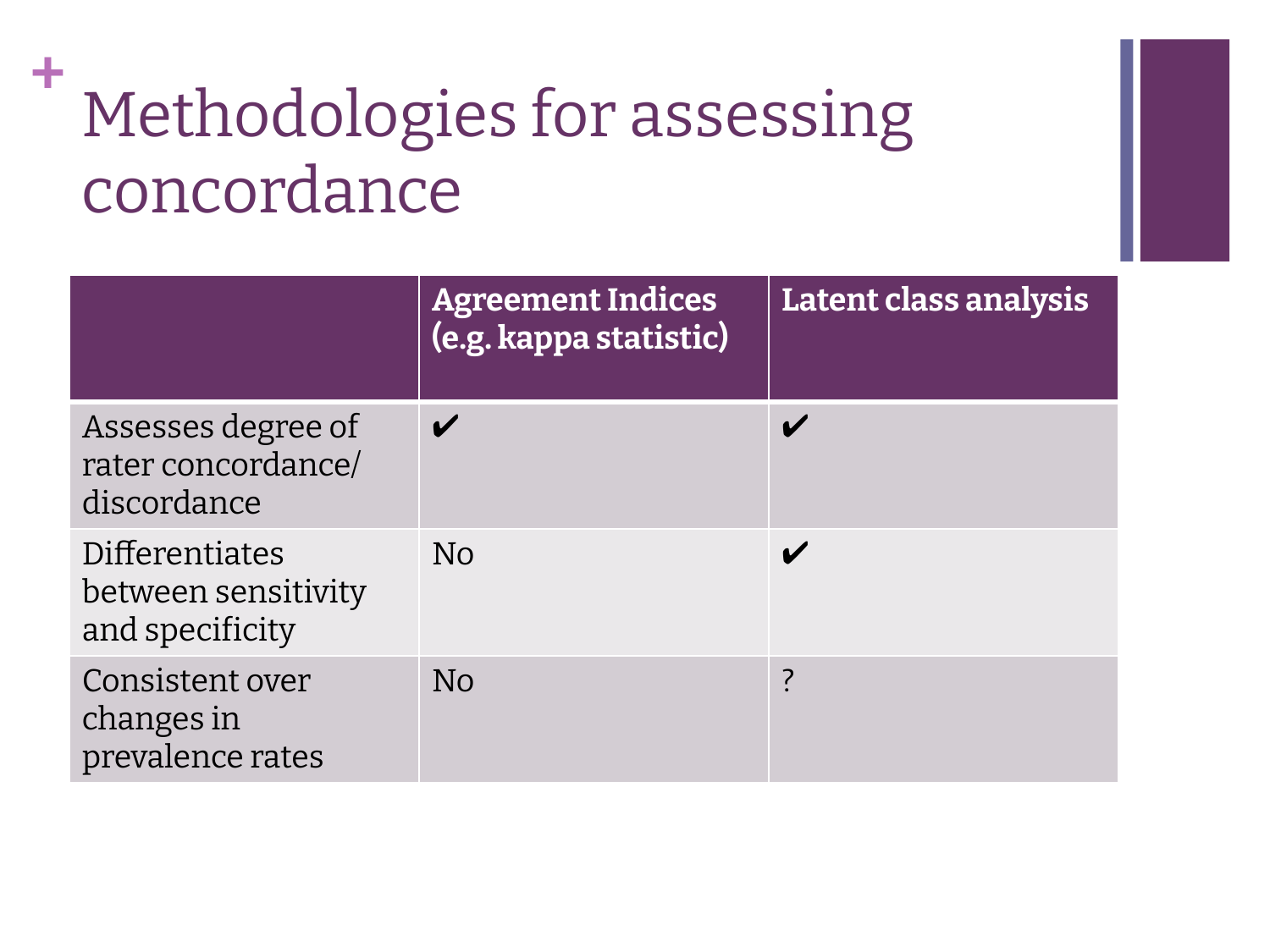

# Methodologies for assessing concordance
|  | Agreement Indices (e.g. kappa statistic) | Latent class analysis |
| --- | --- | --- |
| Assesses degree of rater concordance/ discordance | ✔ | ✔ |
| Differentiates between sensitivity and specificity | No | ✔ |
| Consistent over changes in prevalence rates | No | ? |